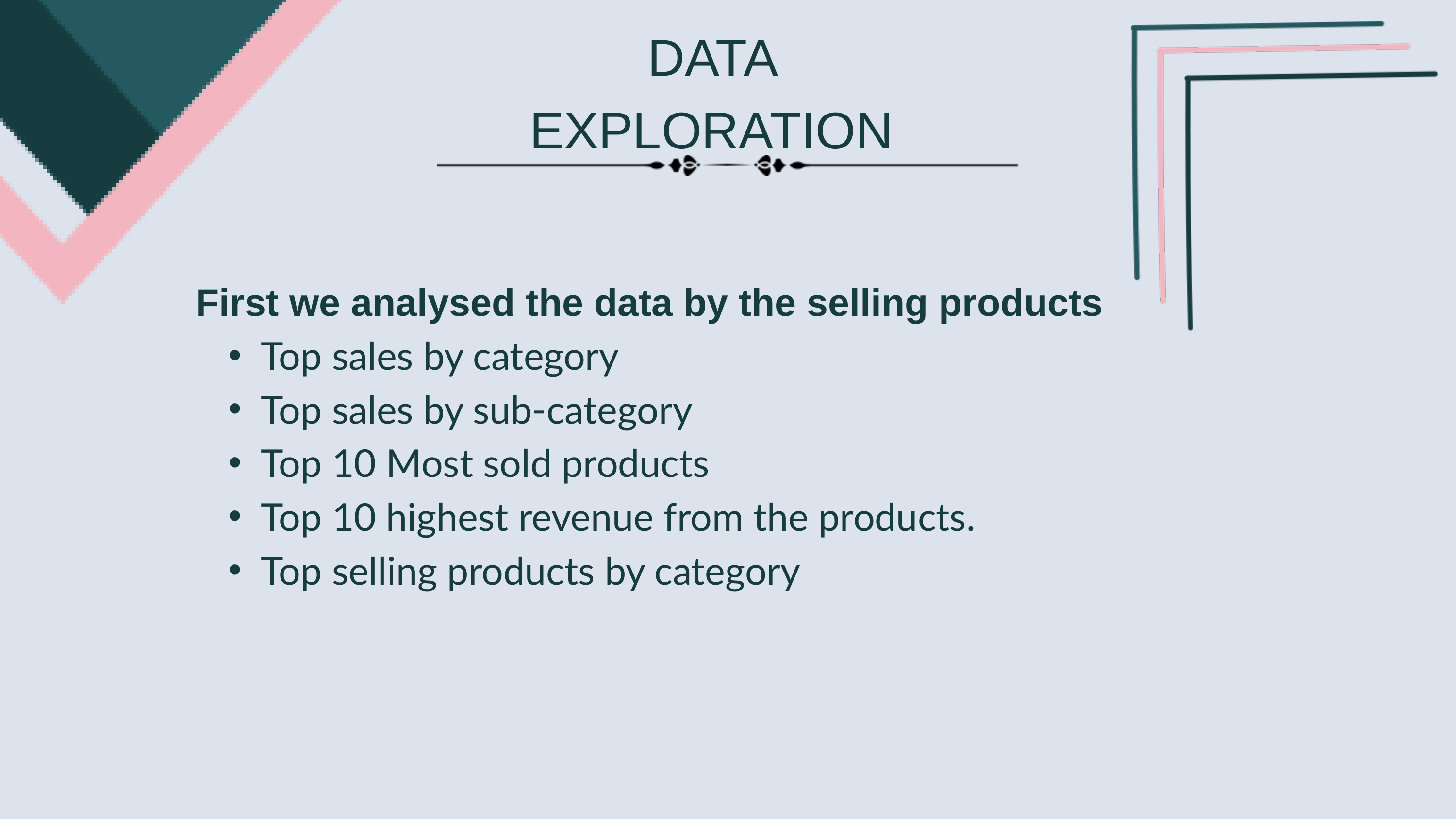

DATA EXPLORATION

First we analysed the data by the selling products
Top sales by category
Top sales by sub-category
Top 10 Most sold products
Top 10 highest revenue from the products.
Top selling products by category